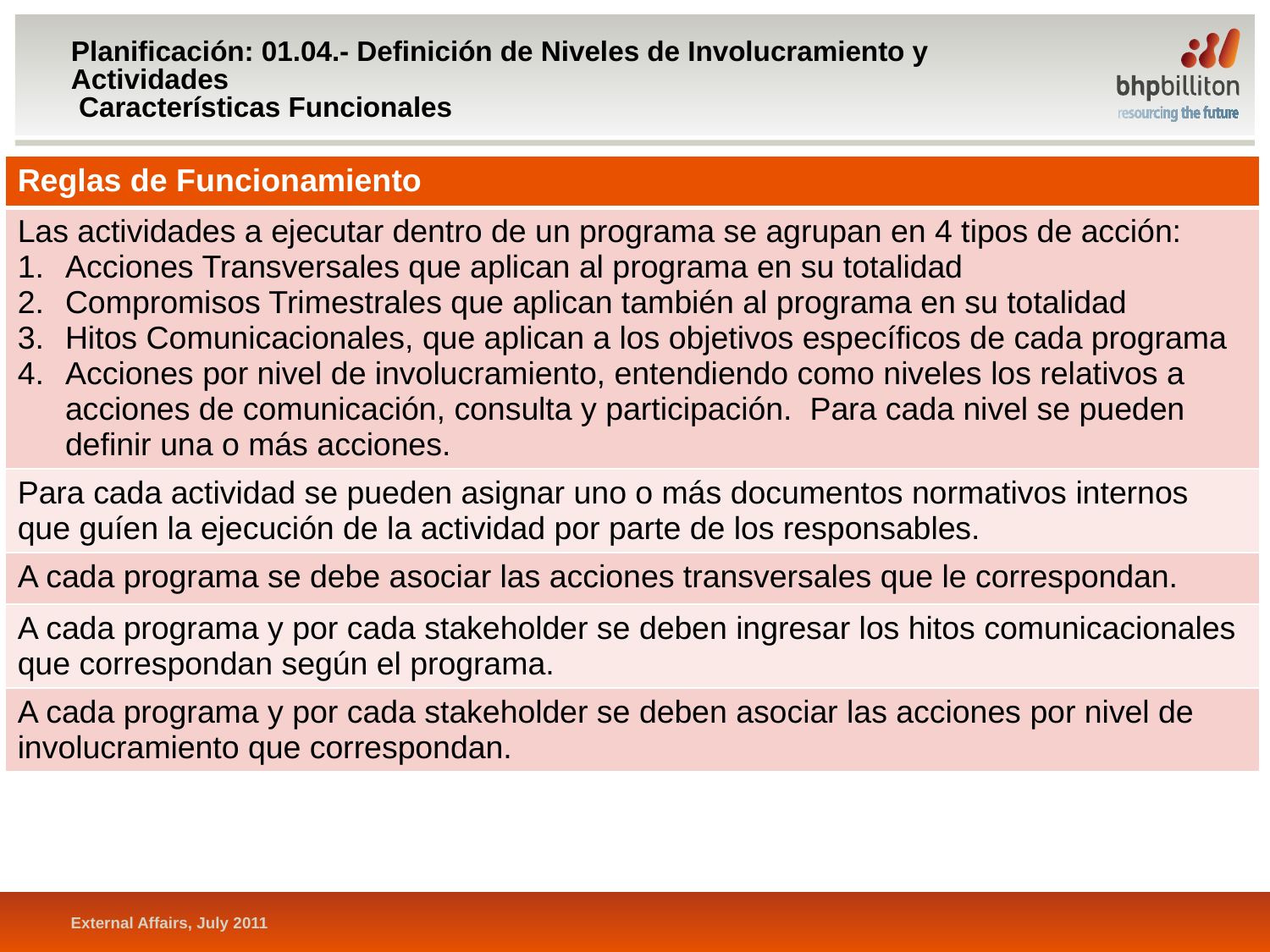

# Planificación: 01.04.- Definición de Niveles de Involucramiento y Actividades Características Funcionales
| Reglas de Funcionamiento |
| --- |
| Las actividades a ejecutar dentro de un programa se agrupan en 4 tipos de acción: Acciones Transversales que aplican al programa en su totalidad Compromisos Trimestrales que aplican también al programa en su totalidad Hitos Comunicacionales, que aplican a los objetivos específicos de cada programa Acciones por nivel de involucramiento, entendiendo como niveles los relativos a acciones de comunicación, consulta y participación. Para cada nivel se pueden definir una o más acciones. |
| Para cada actividad se pueden asignar uno o más documentos normativos internos que guíen la ejecución de la actividad por parte de los responsables. |
| A cada programa se debe asociar las acciones transversales que le correspondan. |
| A cada programa y por cada stakeholder se deben ingresar los hitos comunicacionales que correspondan según el programa. |
| A cada programa y por cada stakeholder se deben asociar las acciones por nivel de involucramiento que correspondan. |
External Affairs, July 2011